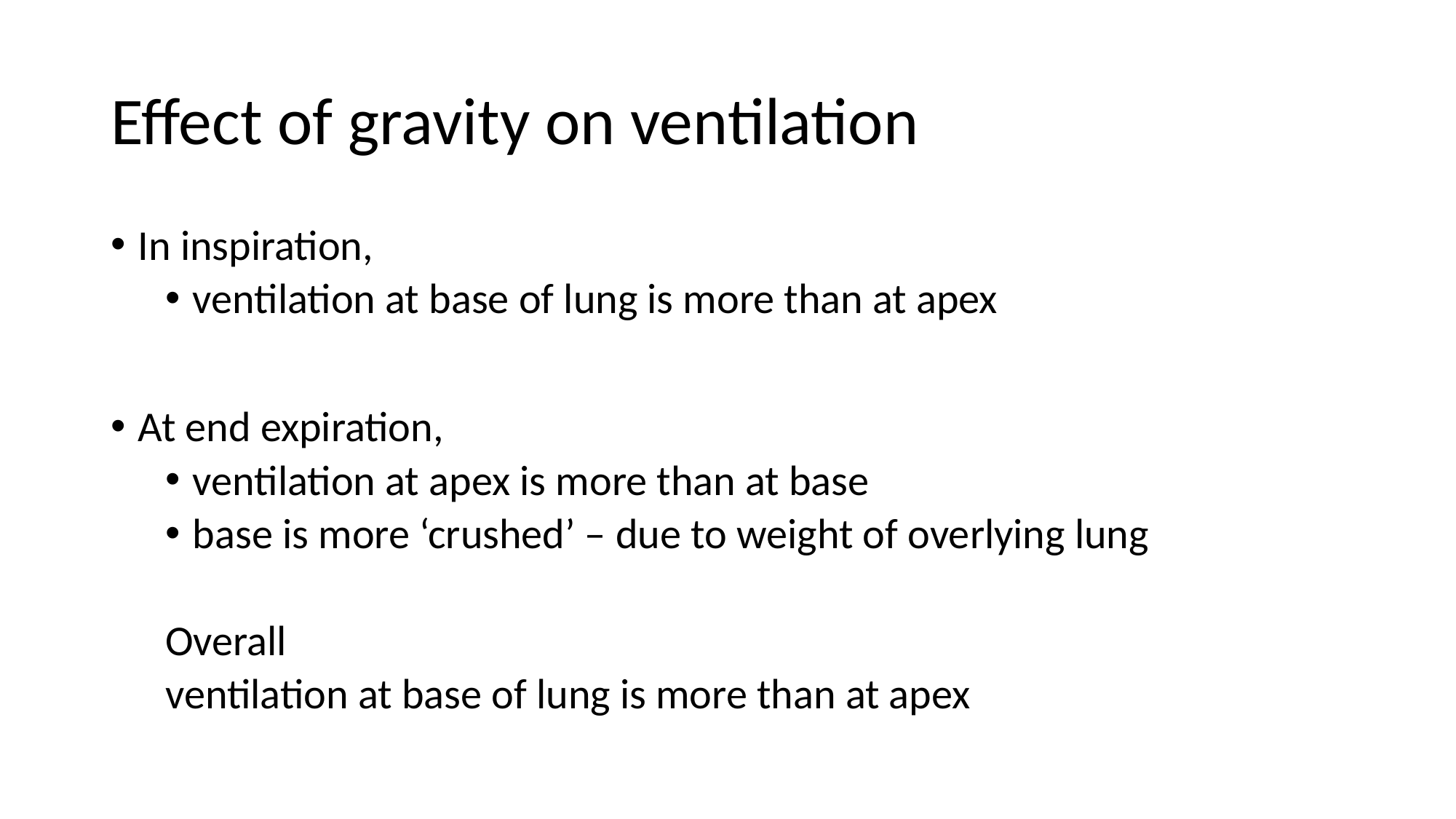

# Effect of gravity on ventilation
In inspiration,
ventilation at base of lung is more than at apex

At end expiration,
ventilation at apex is more than at base
base is more ‘crushed’ – due to weight of overlying lung

Overall
ventilation at base of lung is more than at apex